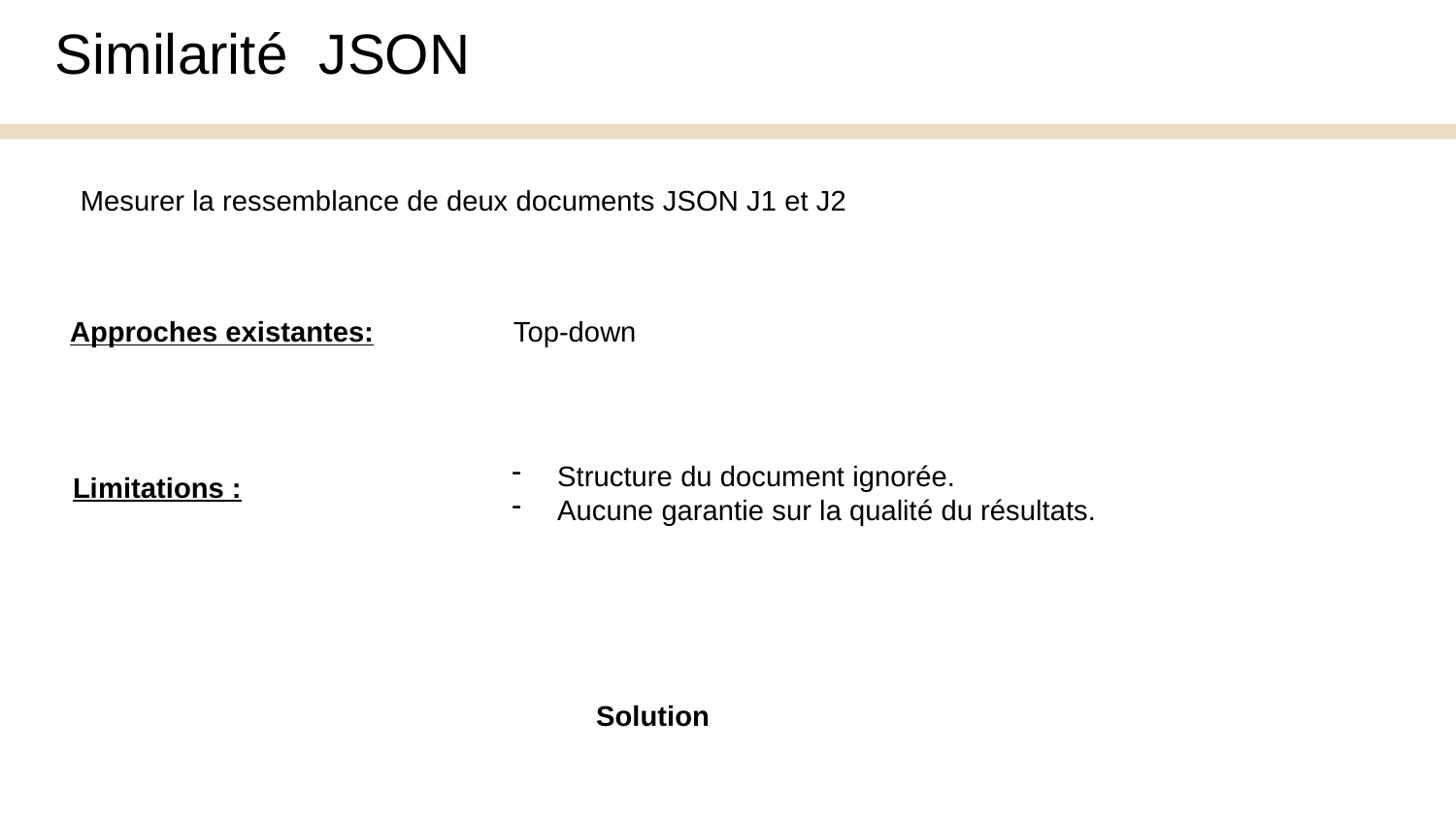

Similarité  JSON
Mesurer la ressemblance de deux documents JSON J1 et J2
Approches existantes:
Top-down
Structure du document ignorée.
Aucune garantie sur la qualité du résultats.
Limitations :
Solution